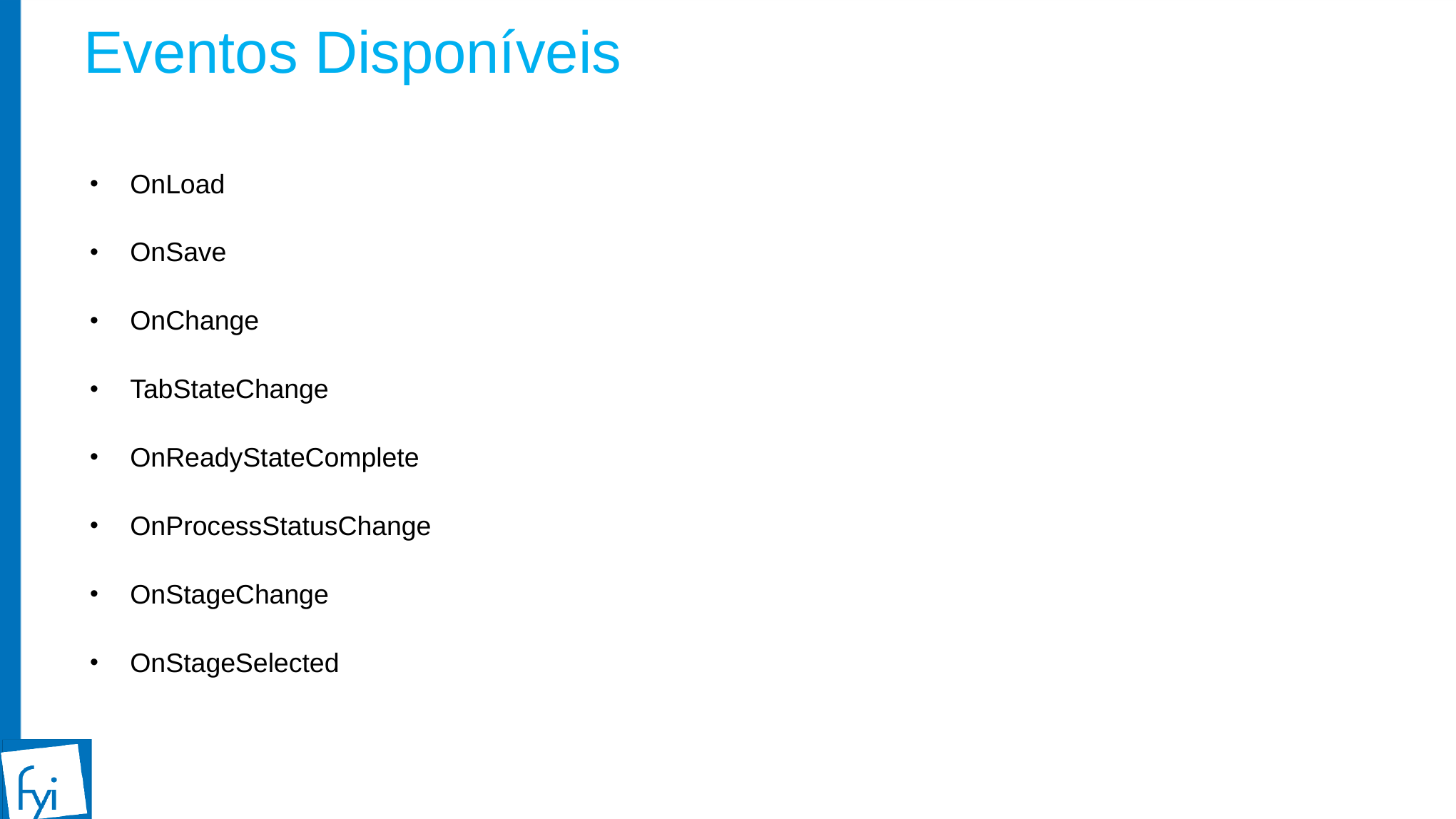

# Eventos Disponíveis
OnLoad

OnSave

OnChange

TabStateChange

OnReadyStateComplete

OnProcessStatusChange

OnStageChange

OnStageSelected